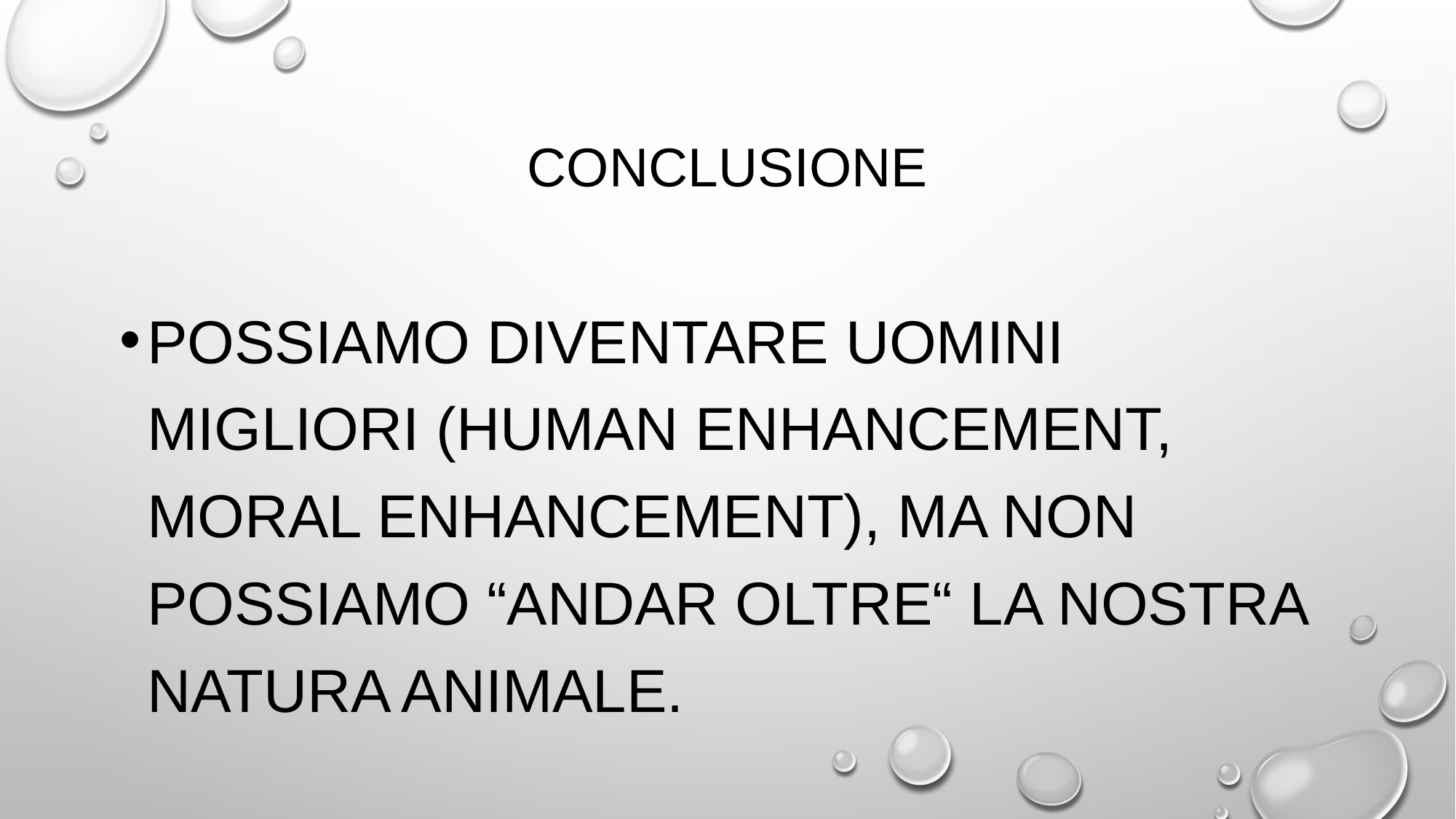

# Conclusione
Possiamo diventare uomini migliori (human enhancement, moral enhancement), ma non possiamo “andar oltre“ la nostra natura animale.